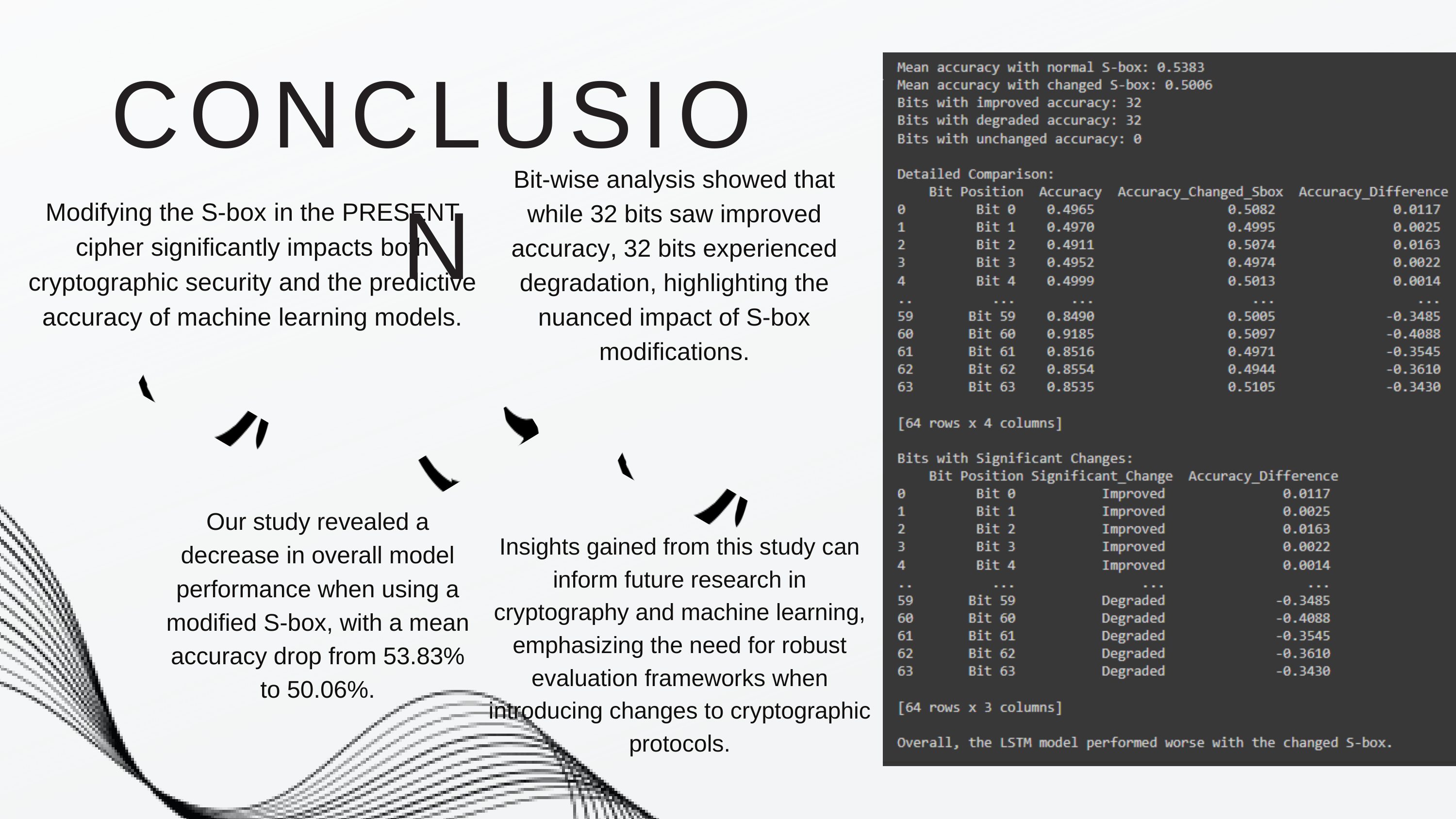

CONCLUSION

Bit-wise analysis showed that while 32 bits saw improved accuracy, 32 bits experienced degradation, highlighting the nuanced impact of S-box modifications.
Modifying the S-box in the PRESENT cipher significantly impacts both cryptographic security and the predictive accuracy of machine learning models.

Our study revealed a decrease in overall model performance when using a modified S-box, with a mean accuracy drop from 53.83% to 50.06%.
Insights gained from this study can inform future research in cryptography and machine learning, emphasizing the need for robust evaluation frameworks when introducing changes to cryptographic protocols.